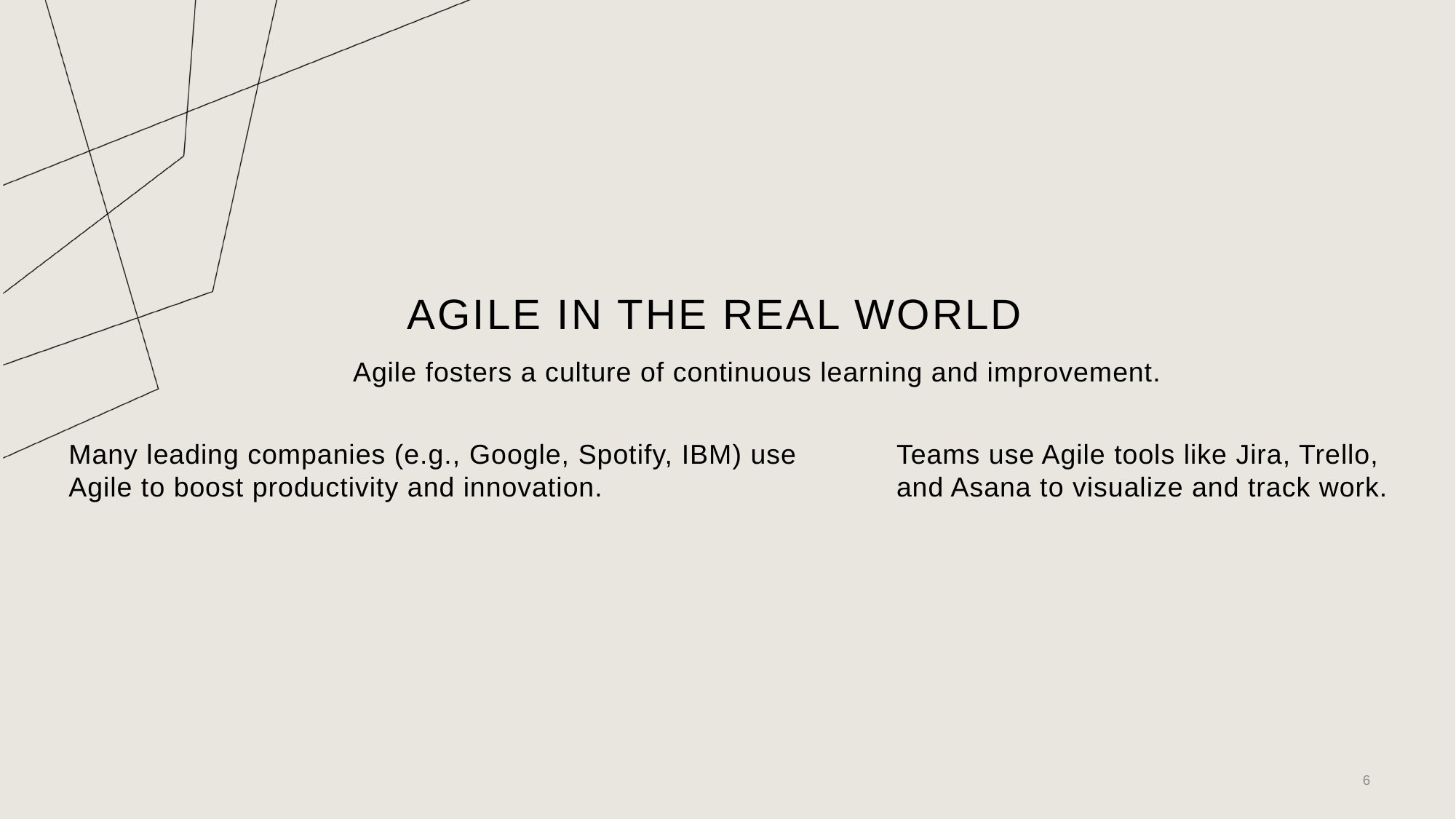

# Agile in the Real World
Agile fosters a culture of continuous learning and improvement.
Teams use Agile tools like Jira, Trello, and Asana to visualize and track work.
Many leading companies (e.g., Google, Spotify, IBM) use Agile to boost productivity and innovation.

6